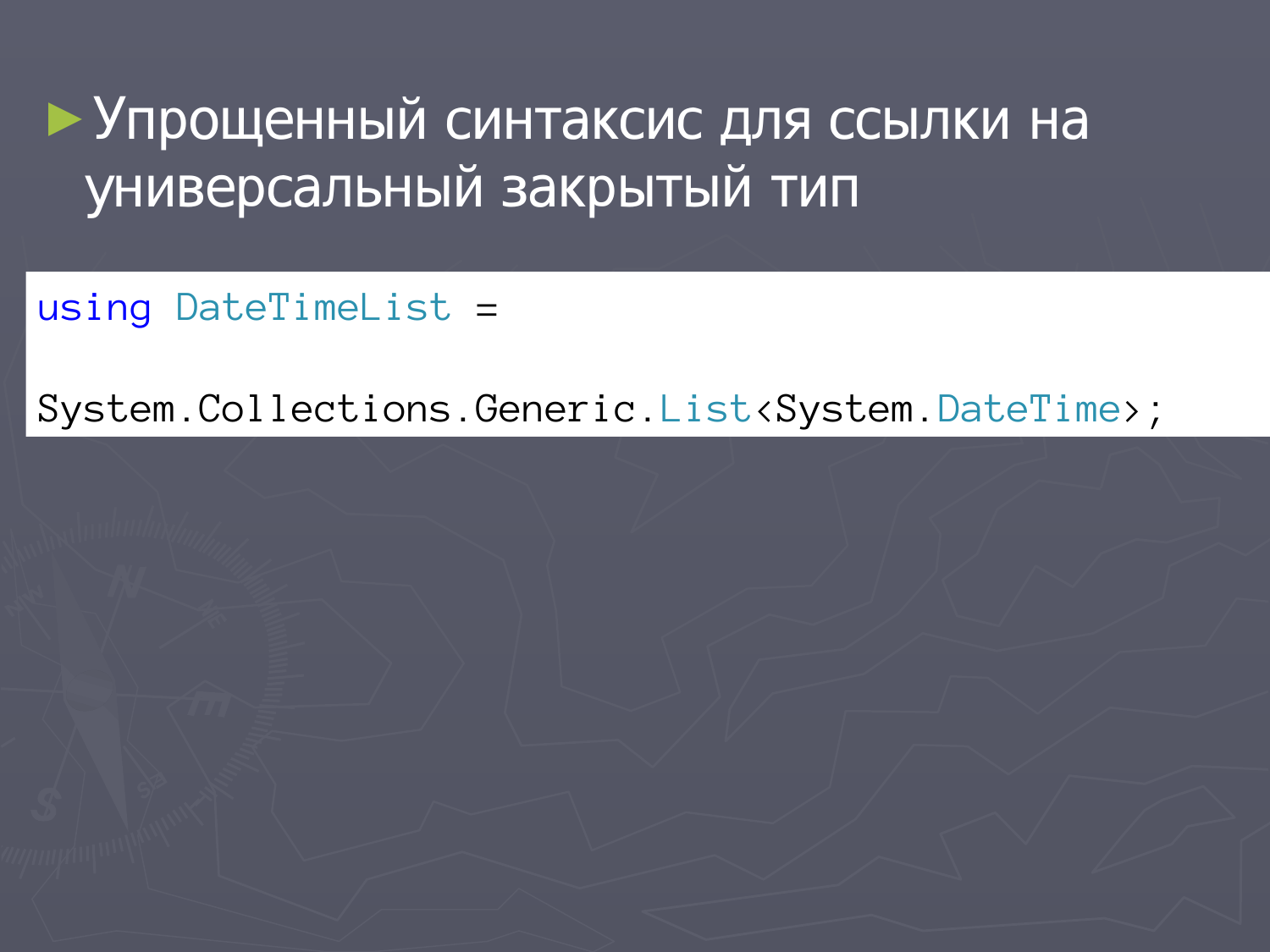

Упрощенный синтаксис для ссылки на универсальный закрытый тип
using DateTimeList =

System.Collections.Generic.List<System.DateTime>;